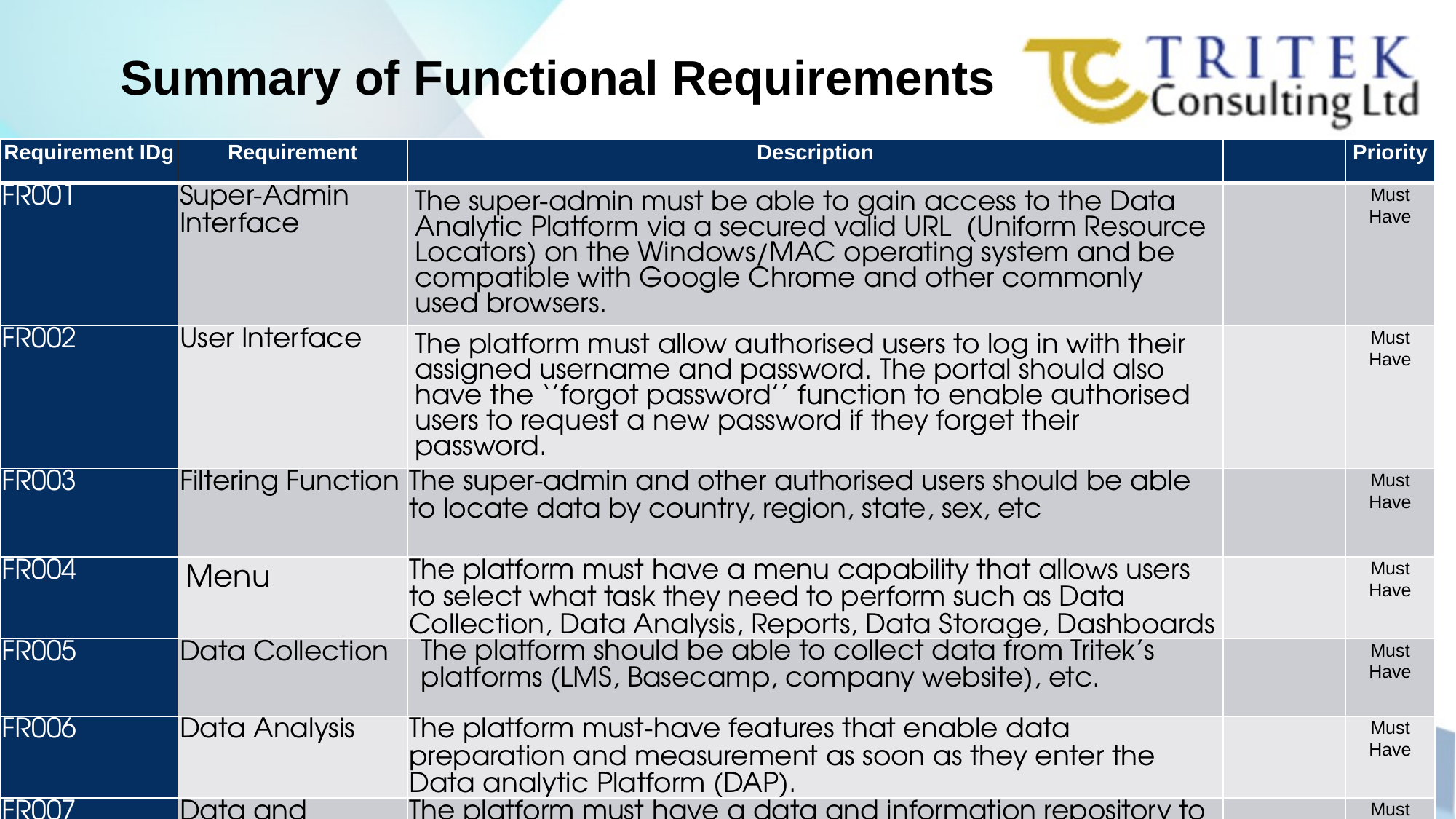

Summary of Functional Requirements
| Requirement IDg | Requirement | Description |  | Priority |
| --- | --- | --- | --- | --- |
| FR001 | Super-Admin Interface | The super-admin must be able to gain access to the Data Analytic Platform via a secured valid URL  (Uniform Resource Locators) on the Windows/MAC operating system and be compatible with Google Chrome and other commonly used browsers. |  | Must Have |
| FR002 | User Interface | The platform must allow authorised users to log in with their assigned username and password. The portal should also have the ‘’forgot password’’ function to enable authorised users to request a new password if they forget their password. |  | Must Have |
| FR003 | Filtering Function | The super-admin and other authorised users should be able to locate data by country, region, state, sex, etc |  | Must Have |
| FR004 | Menu | The platform must have a menu capability that allows users to select what task they need to perform such as Data Collection, Data Analysis, Reports, Data Storage, Dashboards |  | Must Have |
| FR005 | Data Collection | The platform should be able to collect data from Tritek’s platforms (LMS, Basecamp, company website), etc. |  | Must Have |
| FR006 | Data Analysis | The platform must-have features that enable data preparation and measurement as soon as they enter the Data analytic Platform (DAP). |  | Must Have |
| FR007 | Data and Information Storage | The platform must have a data and information repository to hold data and information into the foreseeable future. |  | Must Have |
| FR008 | Reports | The platform must have functions that enable users to view requested reports in diverse formats. |  | Must Have |
| FR009 | Dashboards | The super-admin and other authorised users should be able to visualise Tritek’s key information in the form of dashboards once they log in to the platform. |  | Must Have |
| FR010 | Real-time data tracking and information generation function | The super-admin and other authorised users should be able to track Tritek’s key data and generate information in real time. |  | Must Have |
|  |  |  |  |  |
|  |  |  |  |  |
|  |  |  |  |  |